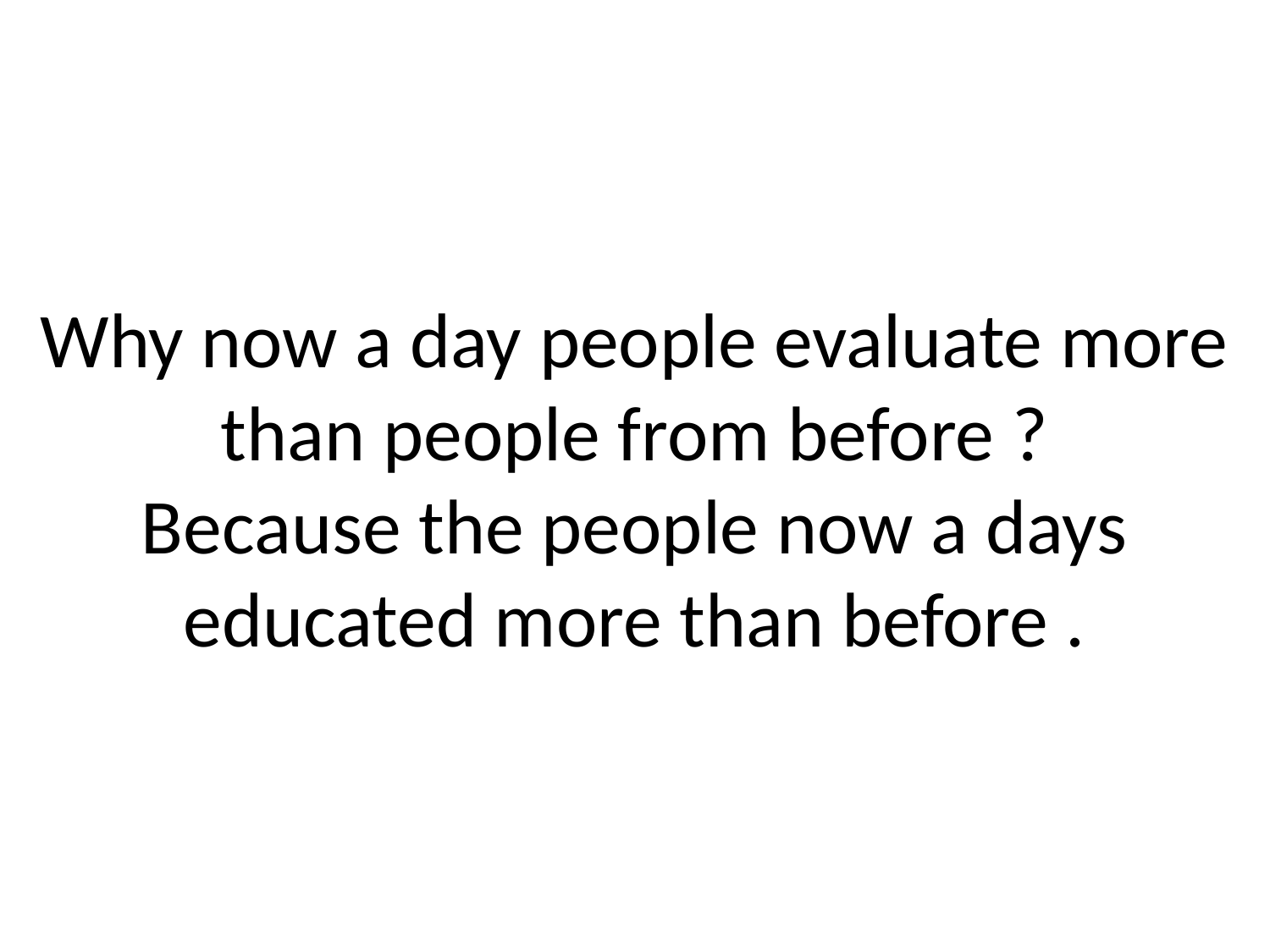

# Why now a day people evaluate more than people from before ? Because the people now a days educated more than before .